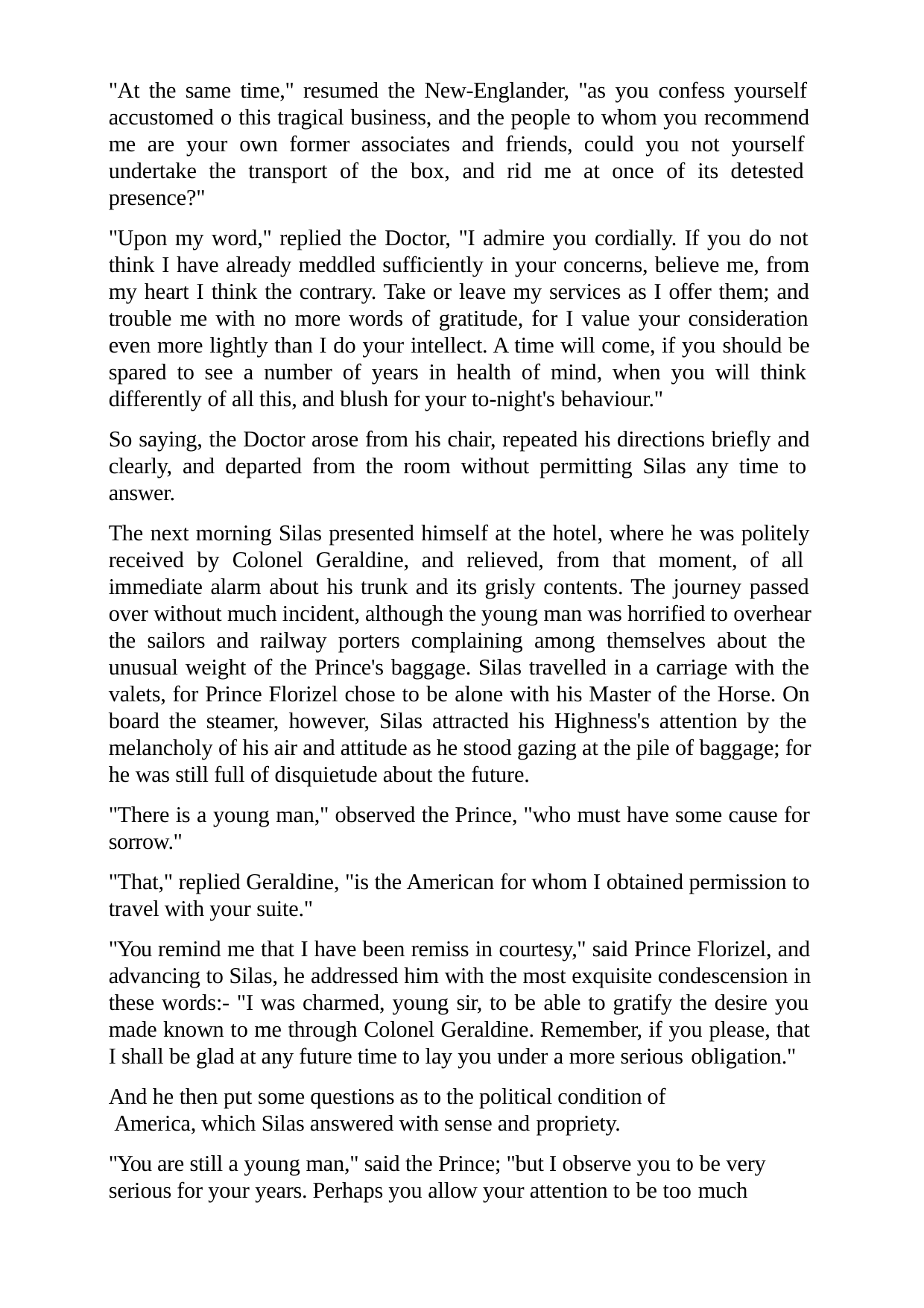

"At the same time," resumed the New-Englander, "as you confess yourself  accustomed o this tragical business, and the people to whom you recommend  me are your own former associates and friends, could you not yourself  undertake the transport of the box, and rid me at once of its detested  presence?"
"Upon my word," replied the Doctor, "I admire you cordially. If you do not  think I have already meddled sufficiently in your concerns, believe me, from  my heart I think the contrary. Take or leave my services as I offer them; and  trouble me with no more words of gratitude, for I value your consideration  even more lightly than I do your intellect. A time will come, if you should be  spared to see a number of years in health of mind, when you will think  differently of all this, and blush for your to-night's behaviour."
So saying, the Doctor arose from his chair, repeated his directions briefly and  clearly, and departed from the room without permitting Silas any time to  answer.
The next morning Silas presented himself at the hotel, where he was politely  received by Colonel Geraldine, and relieved, from that moment, of all  immediate alarm about his trunk and its grisly contents. The journey passed  over without much incident, although the young man was horrified to overhear  the sailors and railway porters complaining among themselves about the  unusual weight of the Prince's baggage. Silas travelled in a carriage with the  valets, for Prince Florizel chose to be alone with his Master of the Horse. On  board the steamer, however, Silas attracted his Highness's attention by the  melancholy of his air and attitude as he stood gazing at the pile of baggage; for  he was still full of disquietude about the future.
"There is a young man," observed the Prince, "who must have some cause for  sorrow."
"That," replied Geraldine, "is the American for whom I obtained permission to  travel with your suite."
"You remind me that I have been remiss in courtesy," said Prince Florizel, and  advancing to Silas, he addressed him with the most exquisite condescension in  these words:- "I was charmed, young sir, to be able to gratify the desire you  made known to me through Colonel Geraldine. Remember, if you please, that  I shall be glad at any future time to lay you under a more serious obligation."
And he then put some questions as to the political condition of  America, which Silas answered with sense and propriety.
"You are still a young man," said the Prince; "but I observe you to be very  serious for your years. Perhaps you allow your attention to be too much